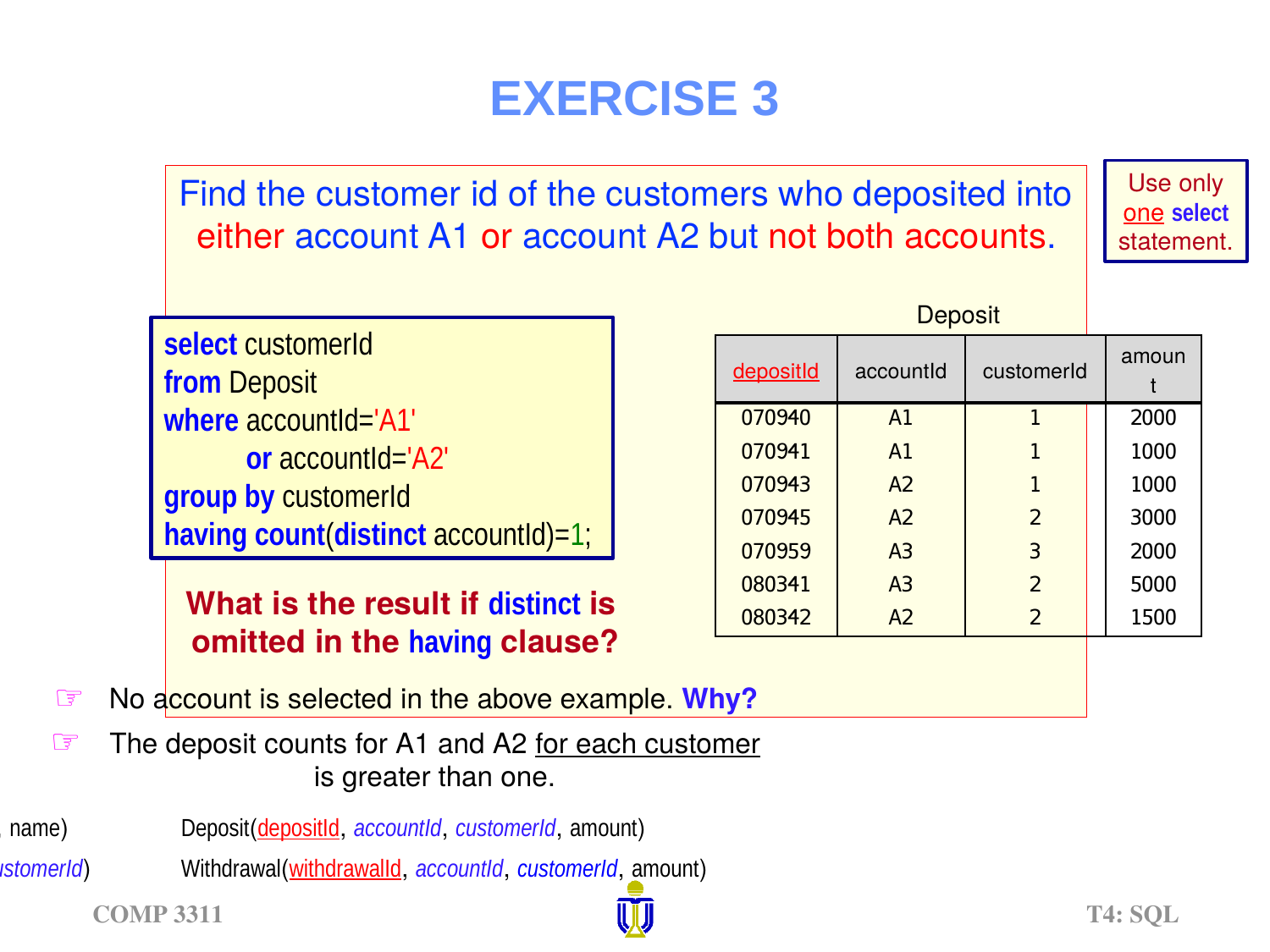

# EXERCISE 3
Use only one select statement.
Find the customer id of the customers who deposited into either account A1 or account A2 but not both accounts.
| Deposit |  |  |  |
| --- | --- | --- | --- |
| depositId | accountId | customerId | amount |
| 070940 | A1 | 1 | 2000 |
| 070941 | A1 | 1 | 1000 |
| 070943 | A2 | 1 | 1000 |
| 070945 | A2 | 2 | 3000 |
| 070959 | A3 | 3 | 2000 |
| 080341 | A3 | 2 | 5000 |
| 080342 | A2 | 2 | 1500 |
select customerId
from Deposit
where accountId='A1'
or accountId='A2'
group by customerId
having count(distinct accountId)=1;

What is the result if distinct is
omitted in the having clause?
No account is selected in the above example. Why?
The deposit counts for A1 and A2 for each customer is greater than one.
Customer(customerId, name)	Deposit(depositId, accountId, customerId, amount)
Account(accountId, customerId)	Withdrawal(withdrawalId, accountId, customerId, amount)